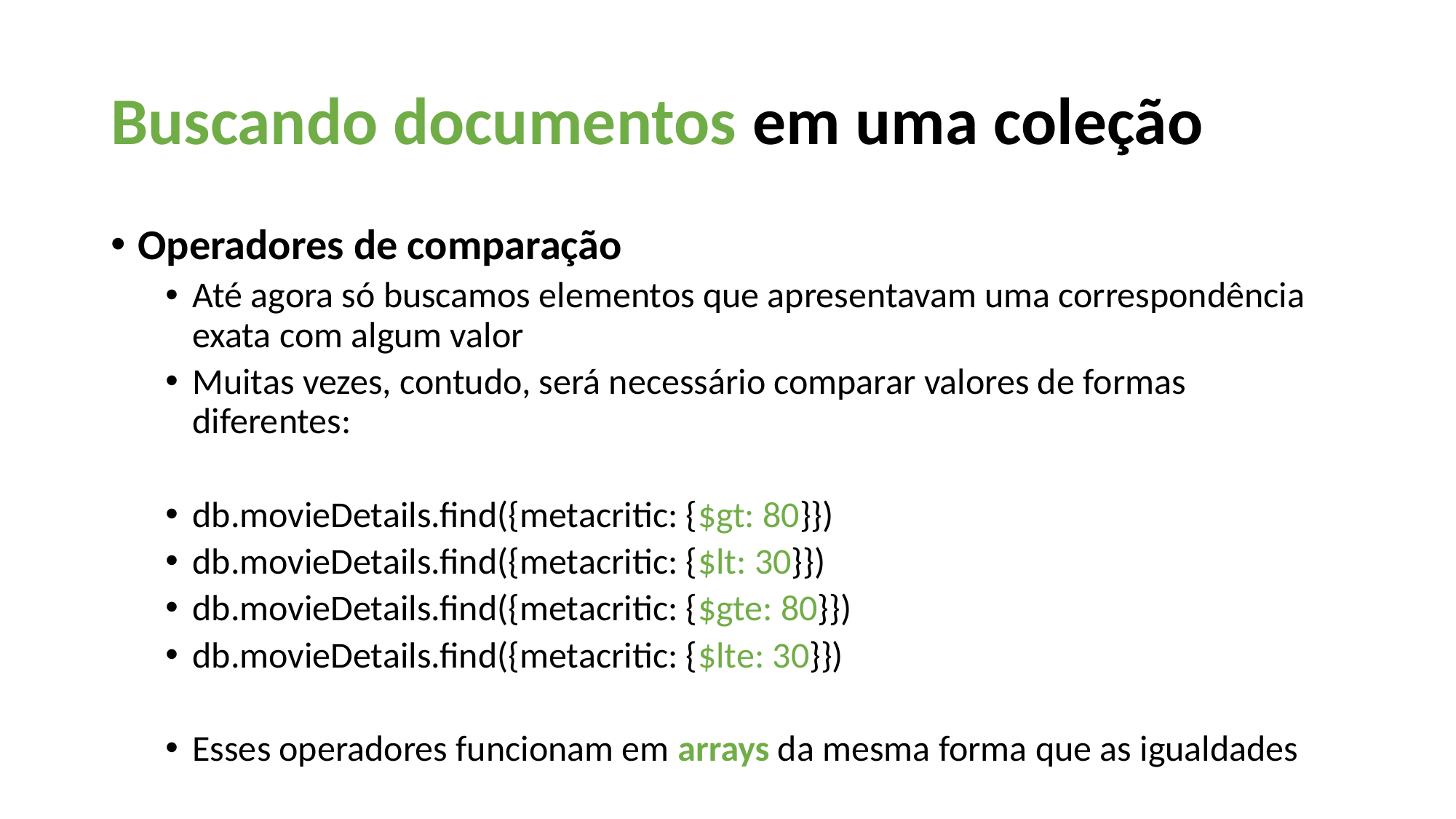

Buscando documentos em uma coleção
Operadores de comparação
Até agora só buscamos elementos que apresentavam uma correspondência exata com algum valor
Muitas vezes, contudo, será necessário comparar valores de formas diferentes:

db.movieDetails.find({metacritic: {$gt: 80}})
db.movieDetails.find({metacritic: {$lt: 30}})
db.movieDetails.find({metacritic: {$gte: 80}})
db.movieDetails.find({metacritic: {$lte: 30}})

Esses operadores funcionam em arrays da mesma forma que as igualdades